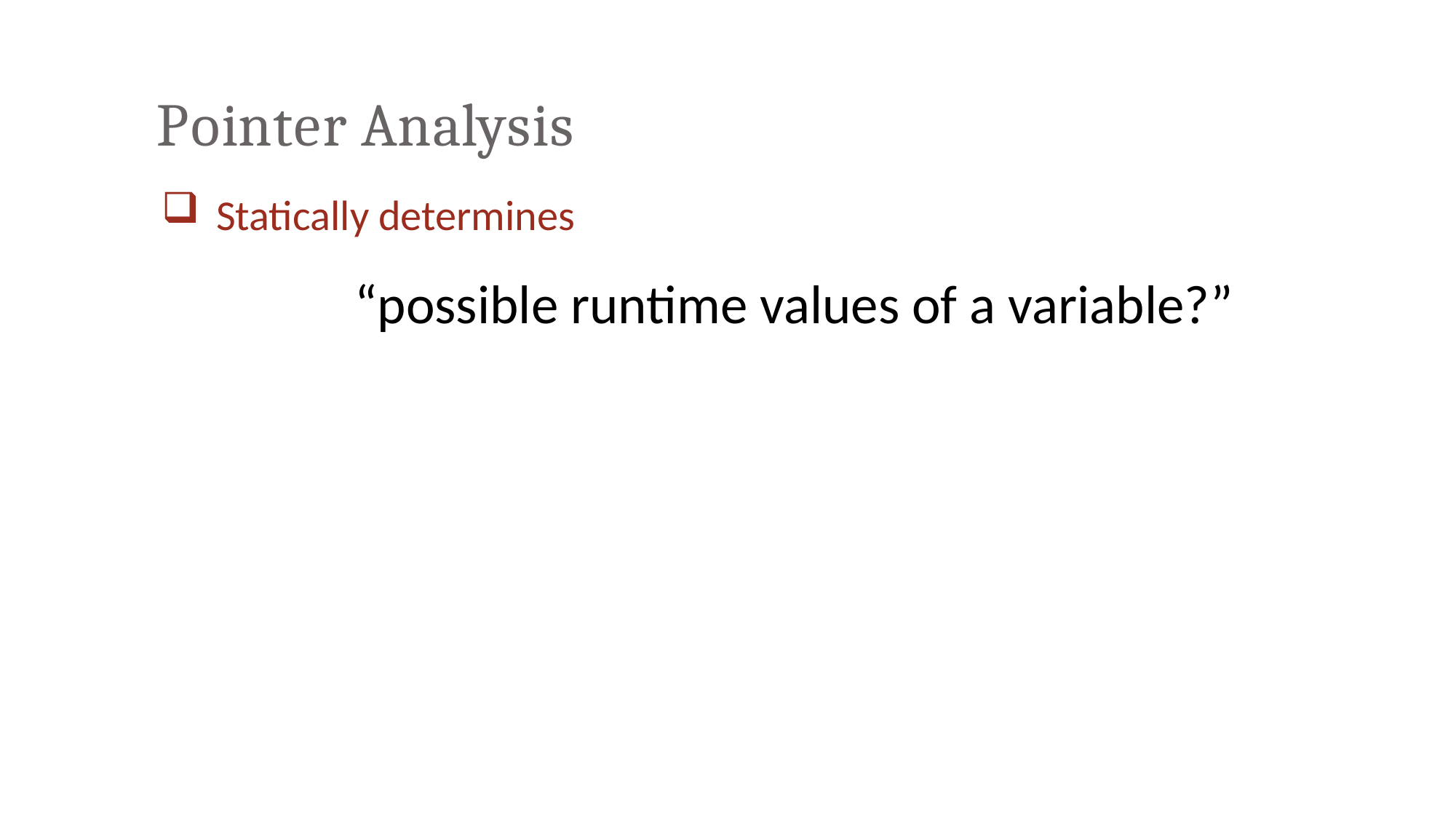

# Pointer Analysis
Statically determines
 “possible runtime values of a variable?”
ECOOP 2021 virtual